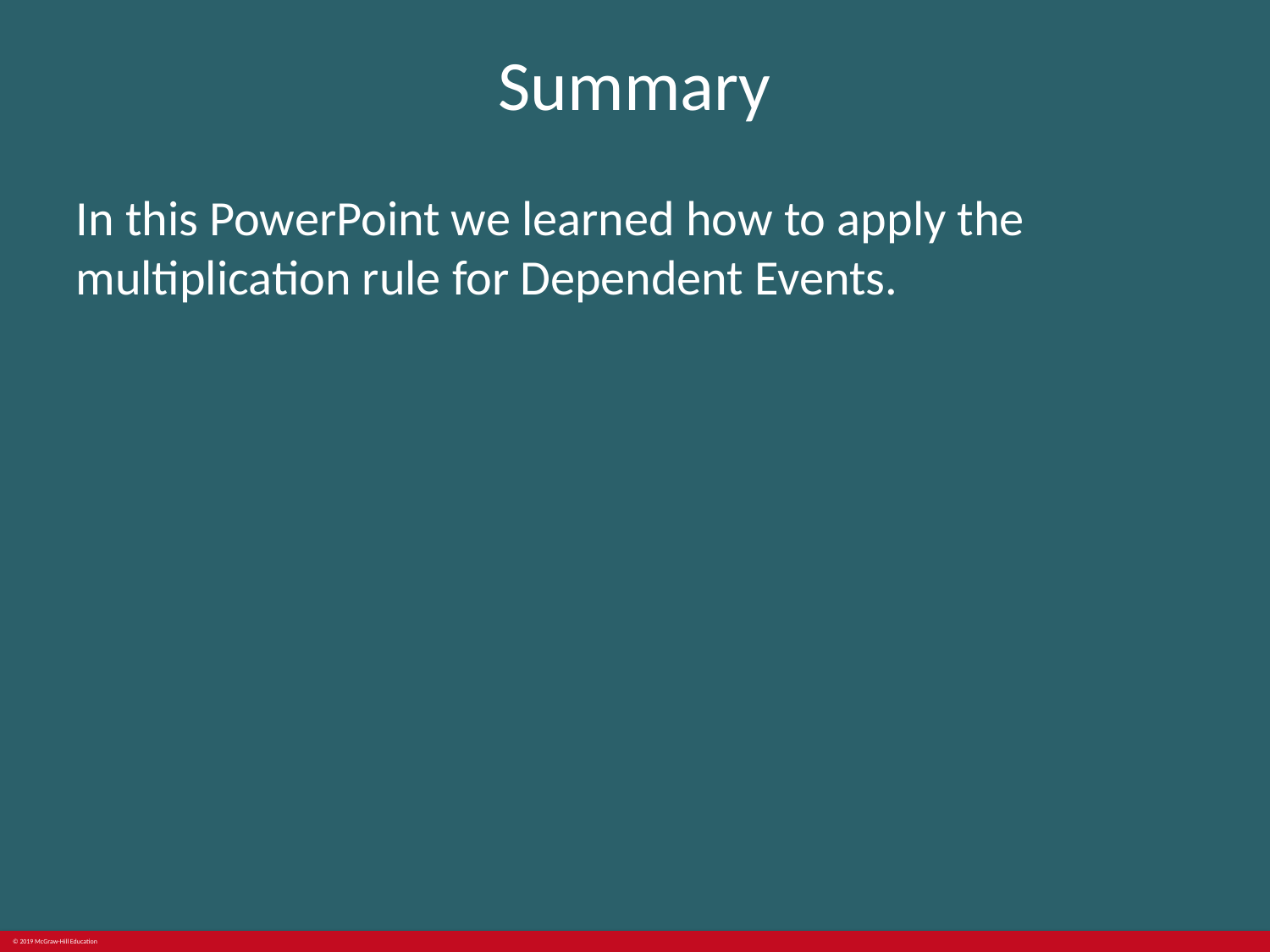

# Summary
In this PowerPoint we learned how to apply the multiplication rule for Dependent Events.